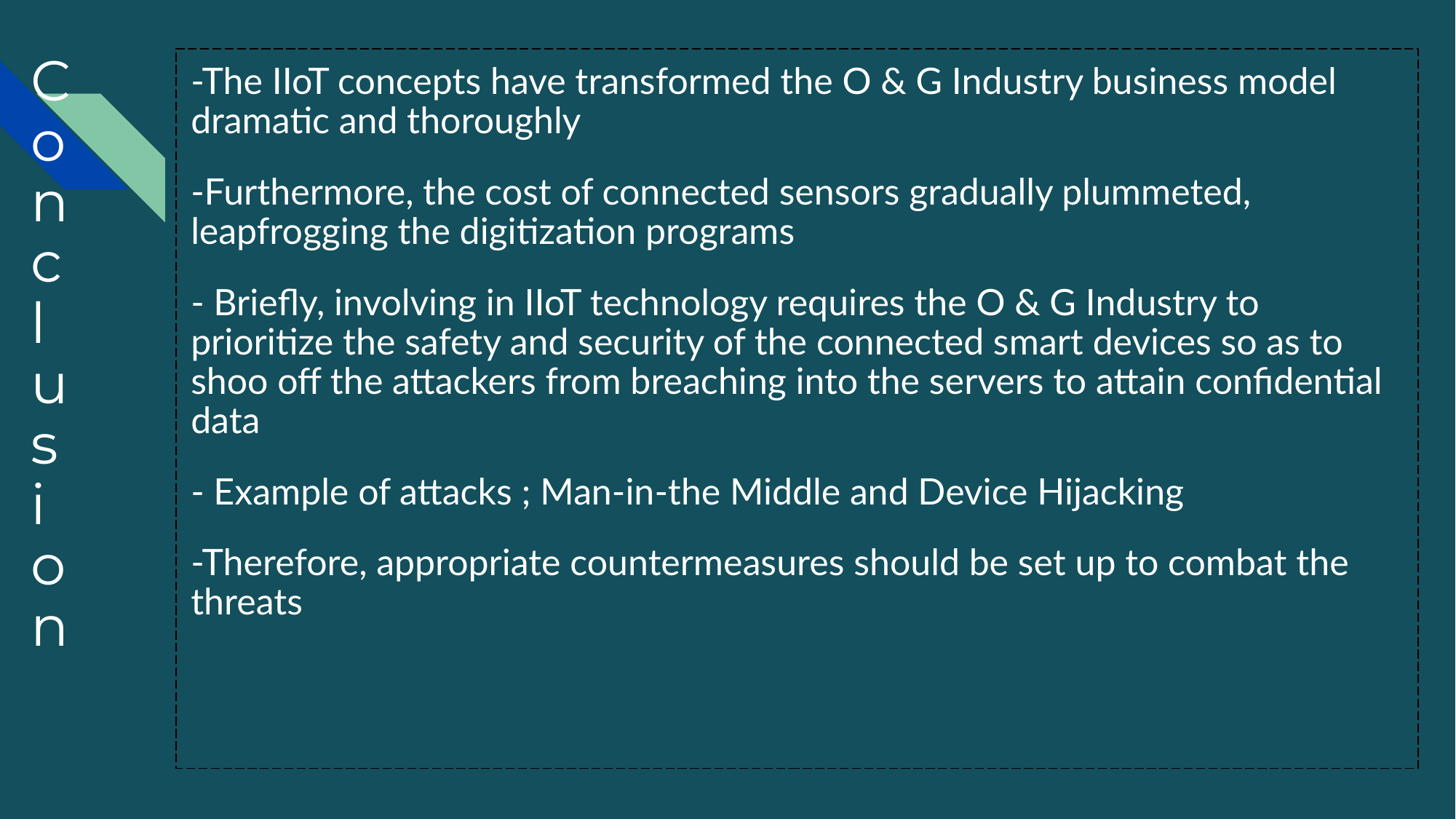

# C
o
n
c
l
u
s
i
o
n

-The IIoT concepts have transformed the O & G Industry business model dramatic and thoroughly
-Furthermore, the cost of connected sensors gradually plummeted, leapfrogging the digitization programs
- Briefly, involving in IIoT technology requires the O & G Industry to prioritize the safety and security of the connected smart devices so as to shoo off the attackers from breaching into the servers to attain confidential data
- Example of attacks ; Man-in-the Middle and Device Hijacking
-Therefore, appropriate countermeasures should be set up to combat the threats